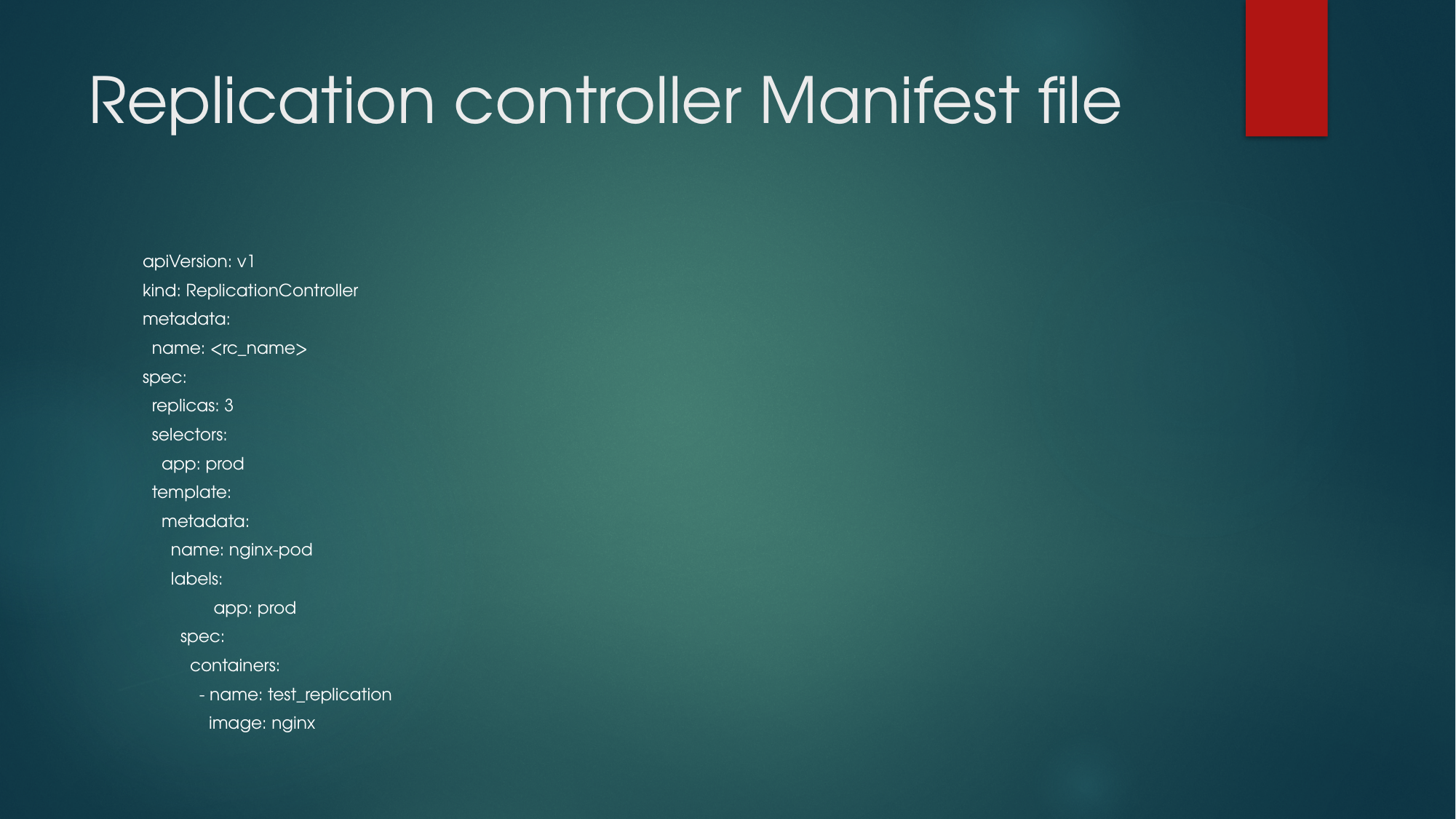

# Replication controller Manifest file
apiVersion: v1
kind: ReplicationController
metadata:
  name: <rc_name>
spec:
  replicas: 3
  selectors:
    app: prod
  template:
    metadata:
      name: nginx-pod
      labels:
               app: prod
        spec:
          containers:
            - name: test_replication
              image: nginx